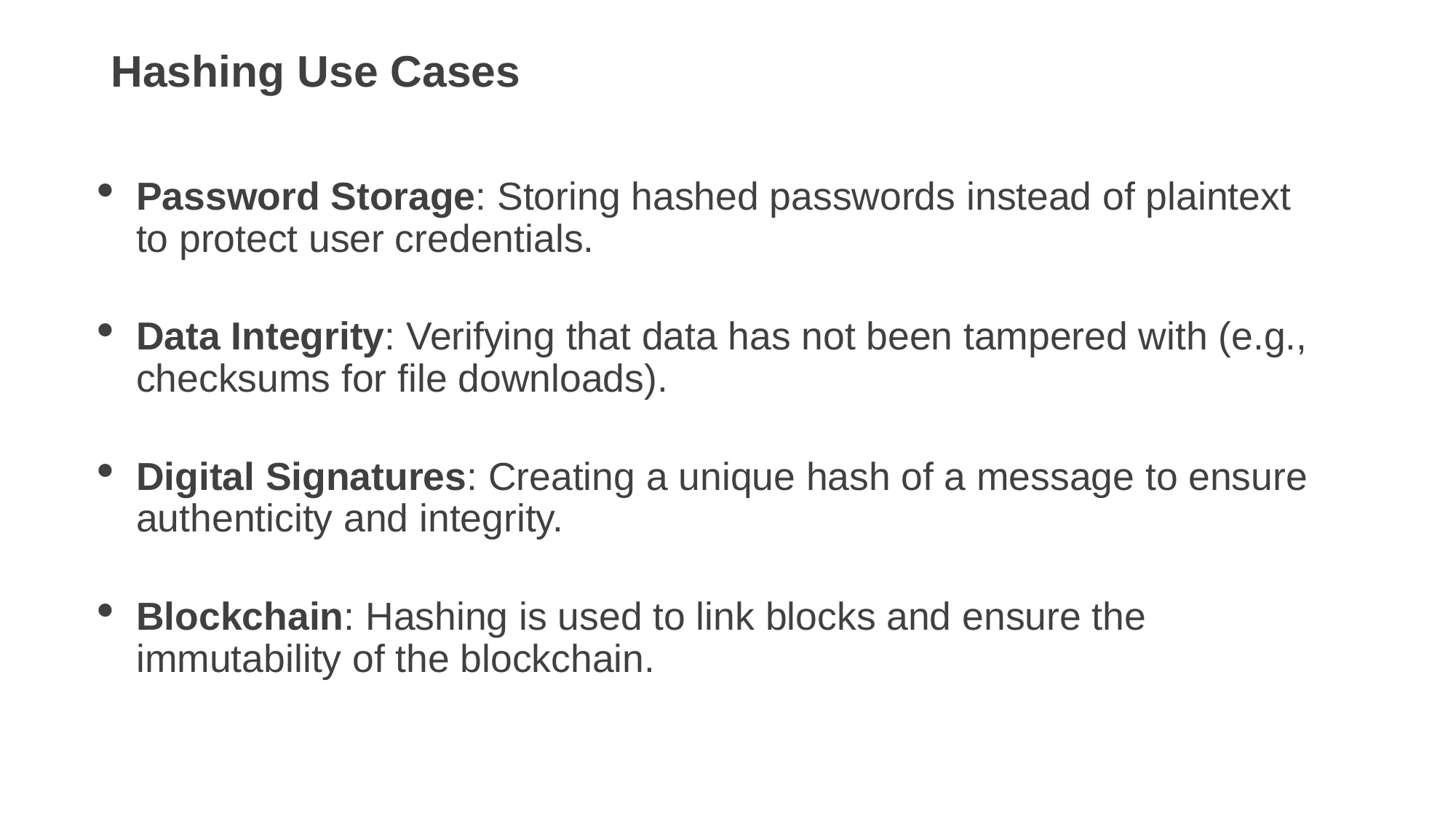

# Hashing Use Cases
Password Storage: Storing hashed passwords instead of plaintext to protect user credentials.

Data Integrity: Verifying that data has not been tampered with (e.g., checksums for file downloads).

Digital Signatures: Creating a unique hash of a message to ensure authenticity and integrity.

Blockchain: Hashing is used to link blocks and ensure the immutability of the blockchain.